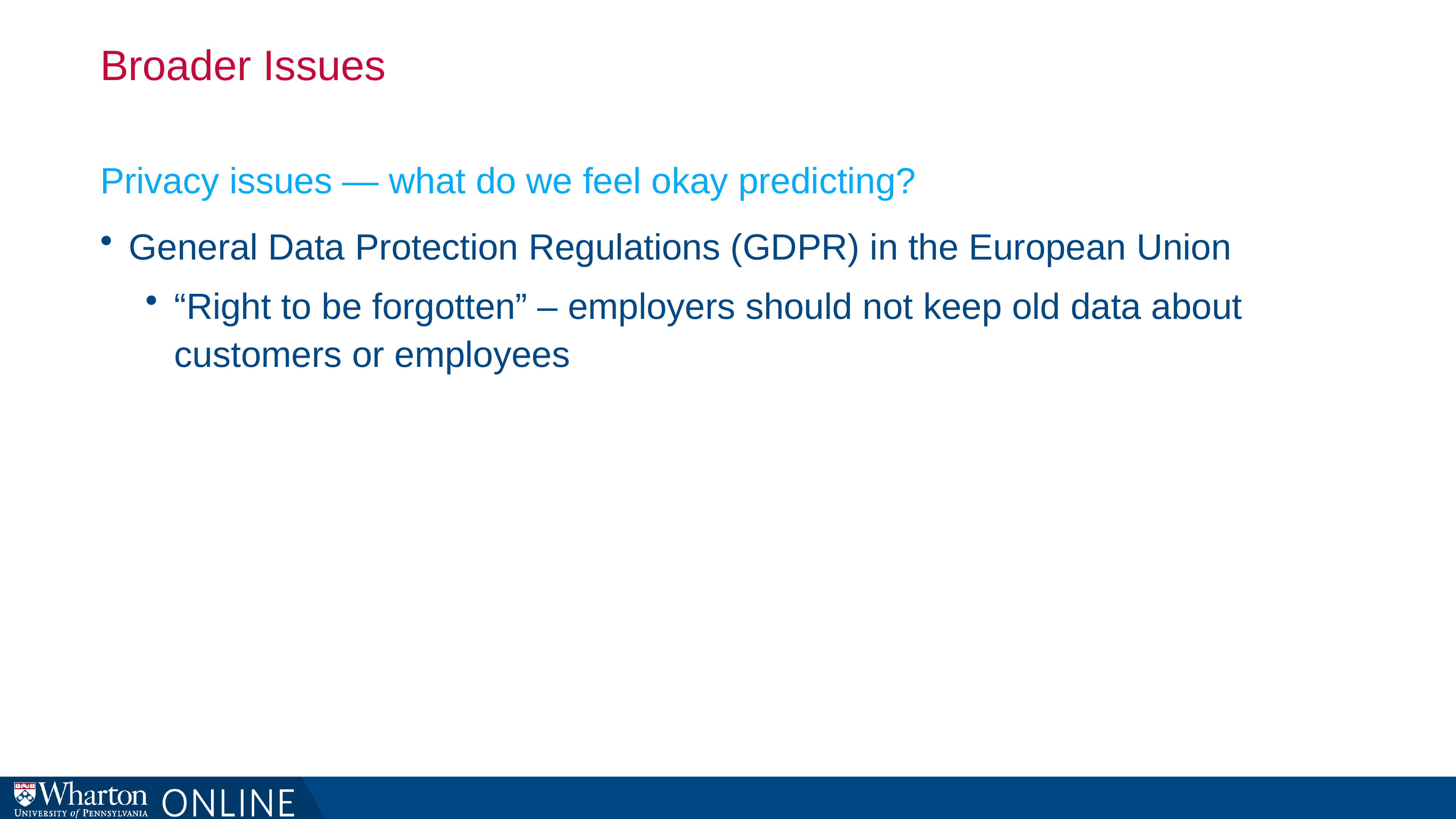

# Broader Issues
Privacy issues — what do we feel okay predicting?
General Data Protection Regulations (GDPR) in the European Union
“Right to be forgotten” – employers should not keep old data about customers or employees